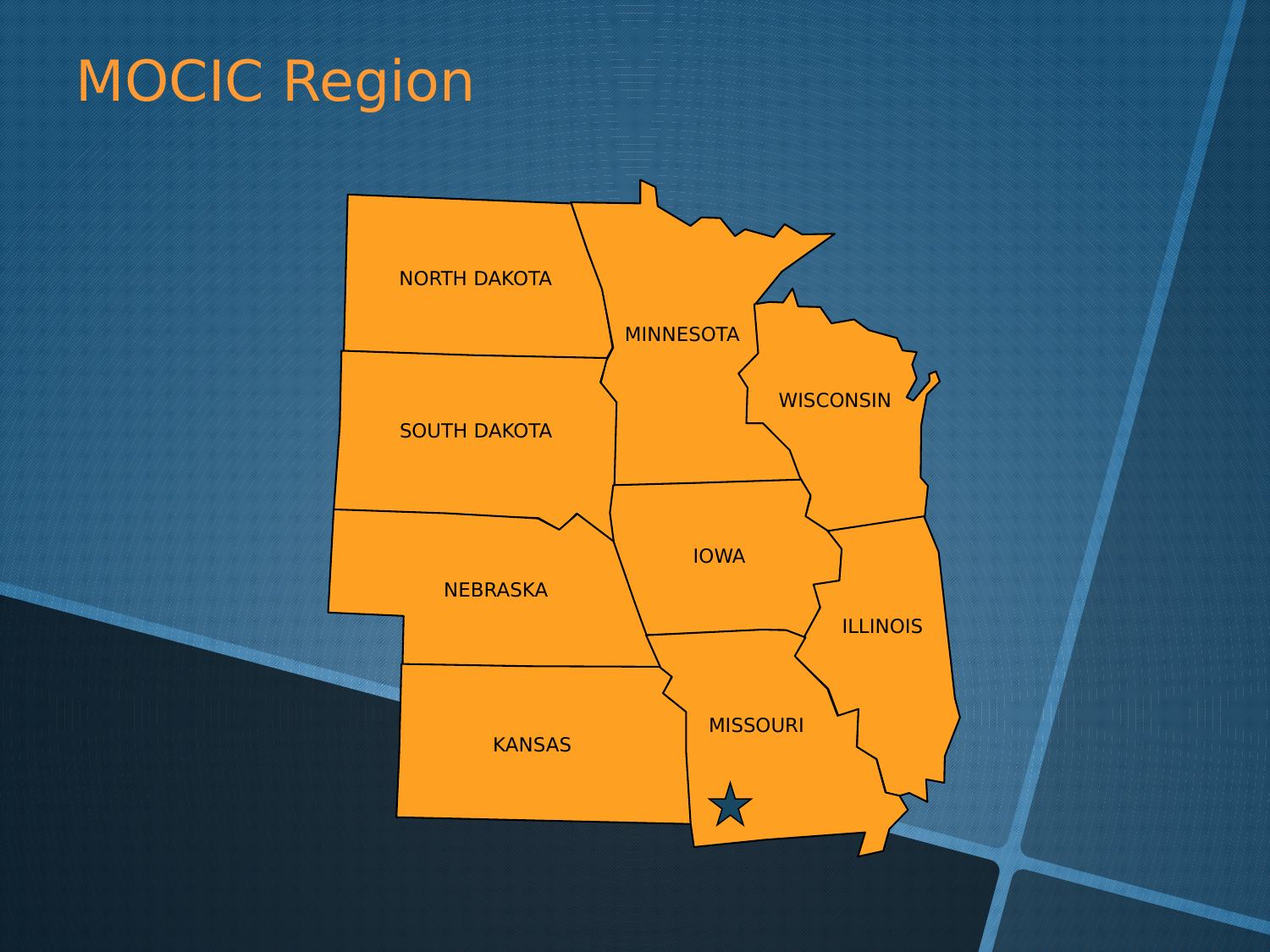

MOCIC Region

NORTH DAKOTA
MINNESOTA
WISCONSIN
SOUTH DAKOTA
IOWA
NEBRASKA
ILLINOIS
MISSOURI
KANSAS